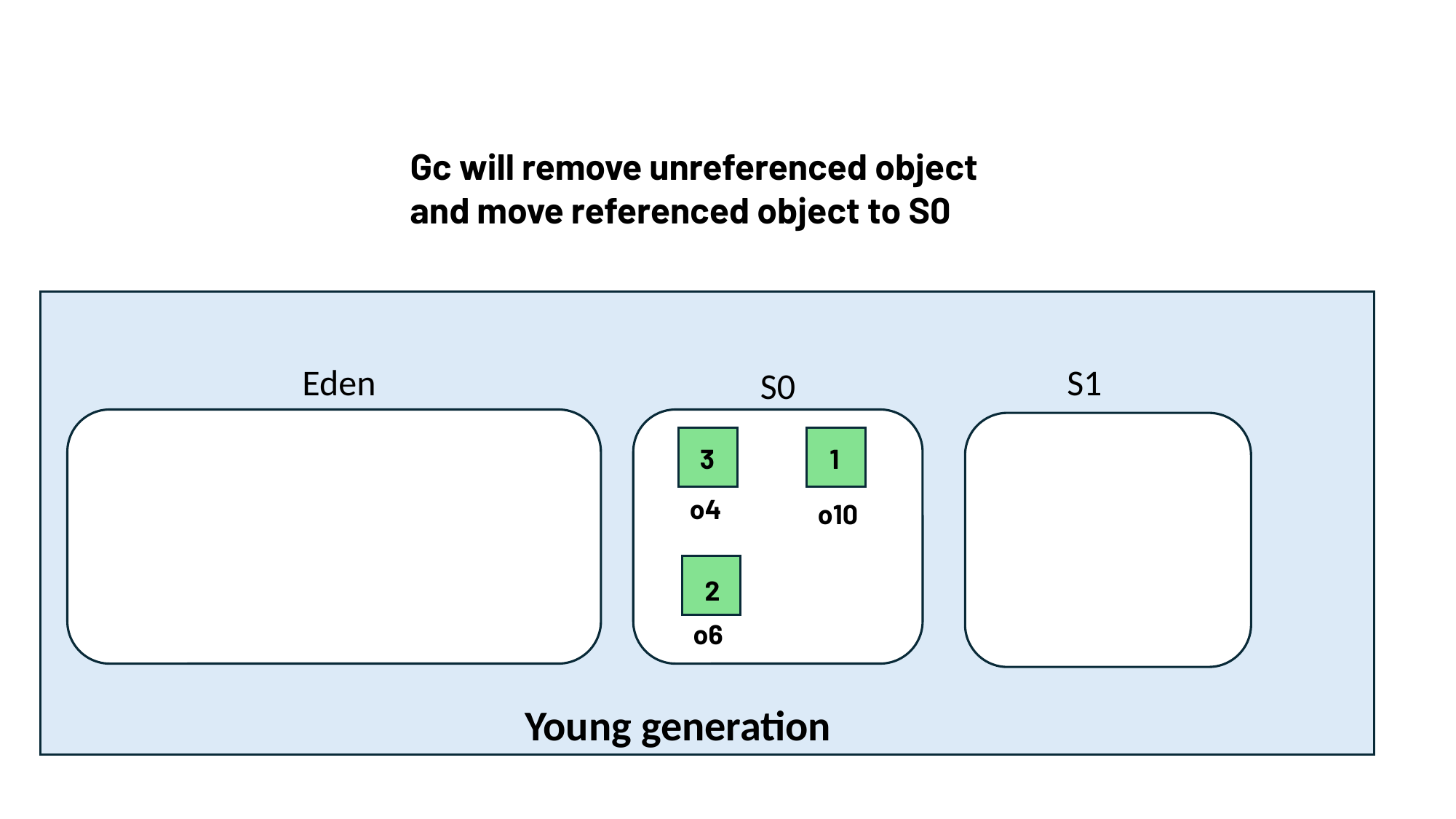

Gc will remove unreferenced object and move referenced object to S0

Eden
S1
S0

3

1
o4
o10

2
o6
Young generation